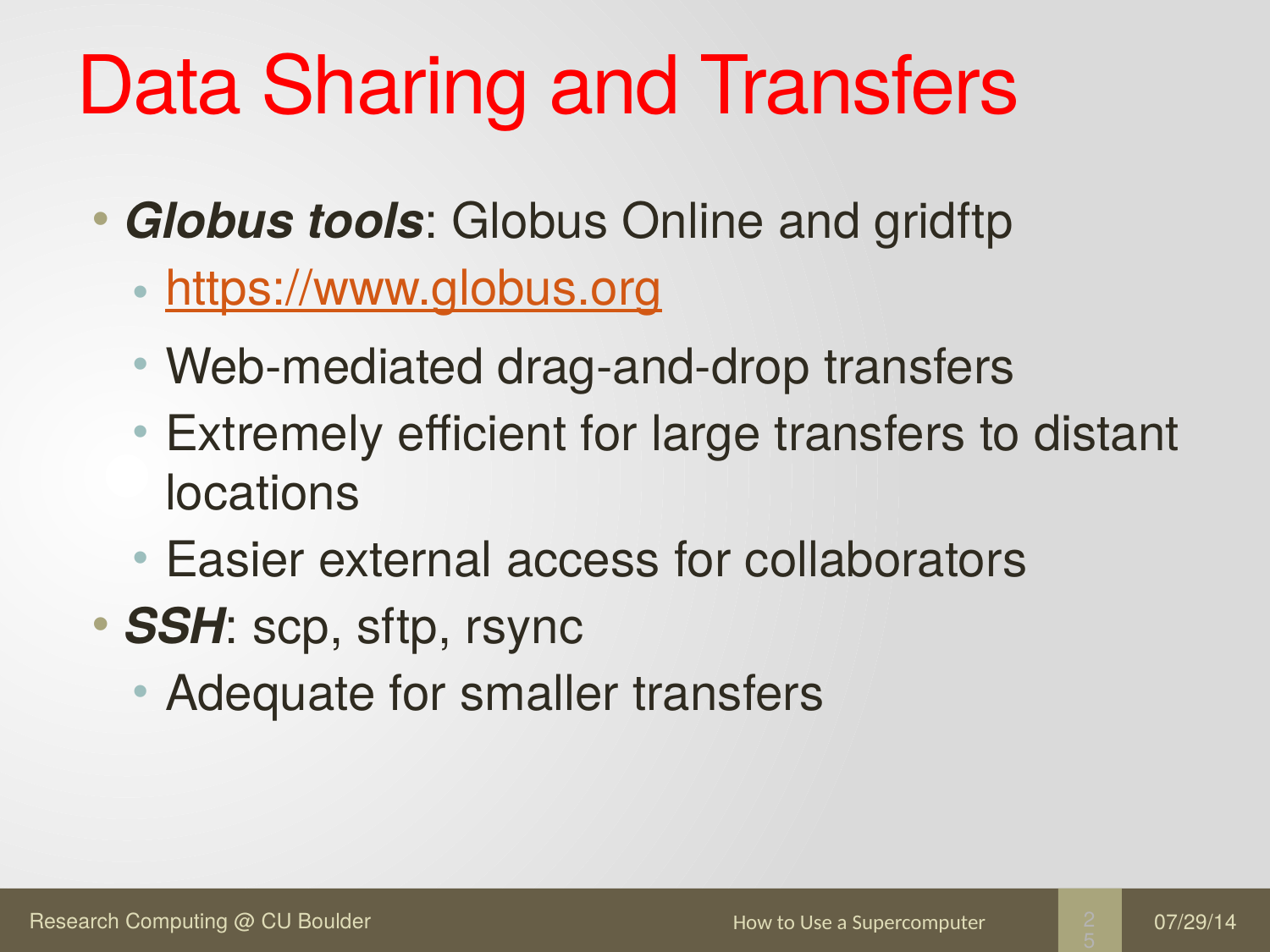

# Data Sharing and Transfers
Globus tools: Globus Online and gridftp
https://www.globus.org
Web-mediated drag-and-drop transfers
Extremely efficient for large transfers to distant locations
Easier external access for collaborators
SSH: scp, sftp, rsync
Adequate for smaller transfers

How to Use a Supercomputer
07/29/14
25